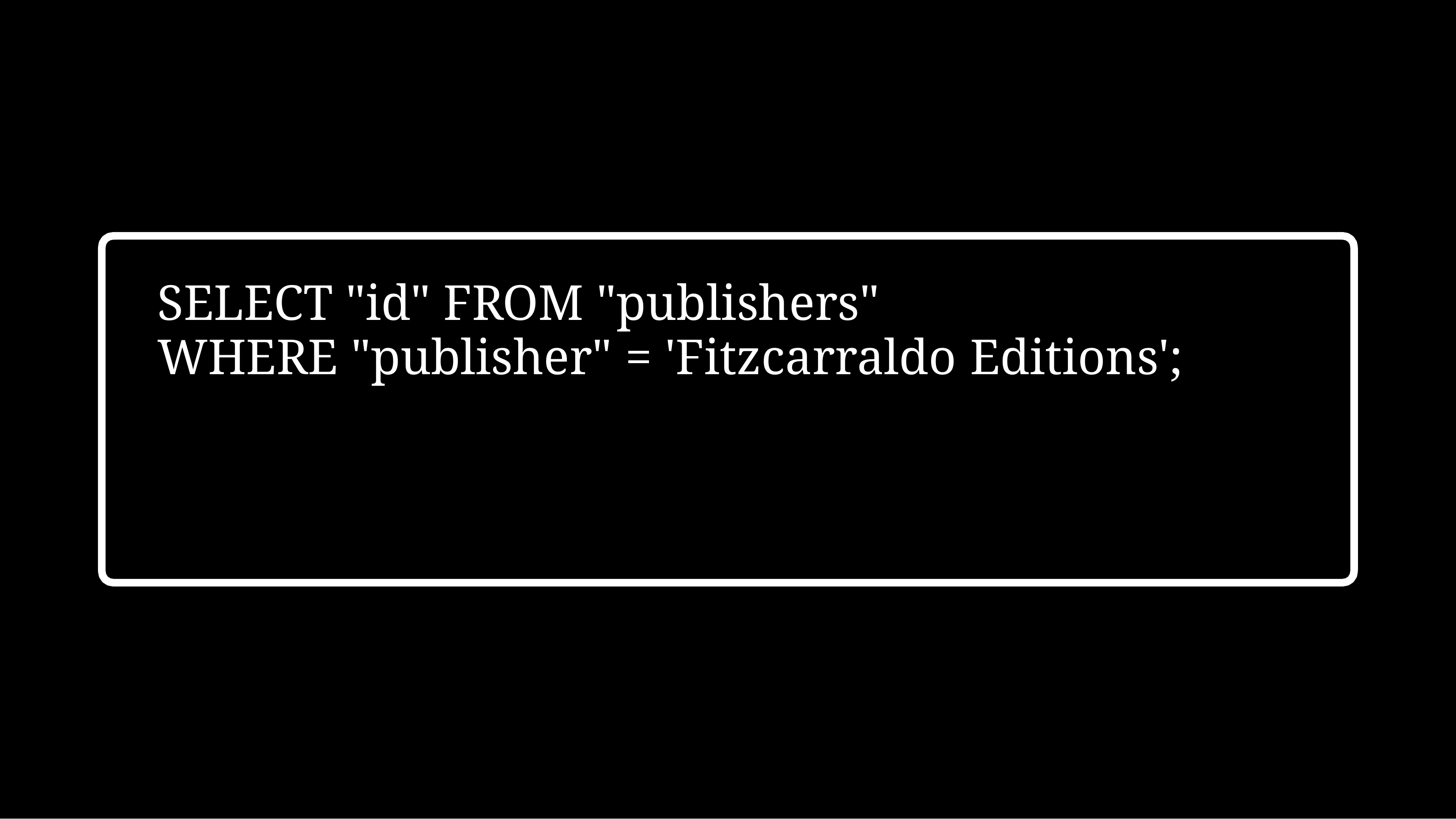

# SELECT "id" FROM "publishers"
WHERE "publisher" = 'Fitzcarraldo Editions';